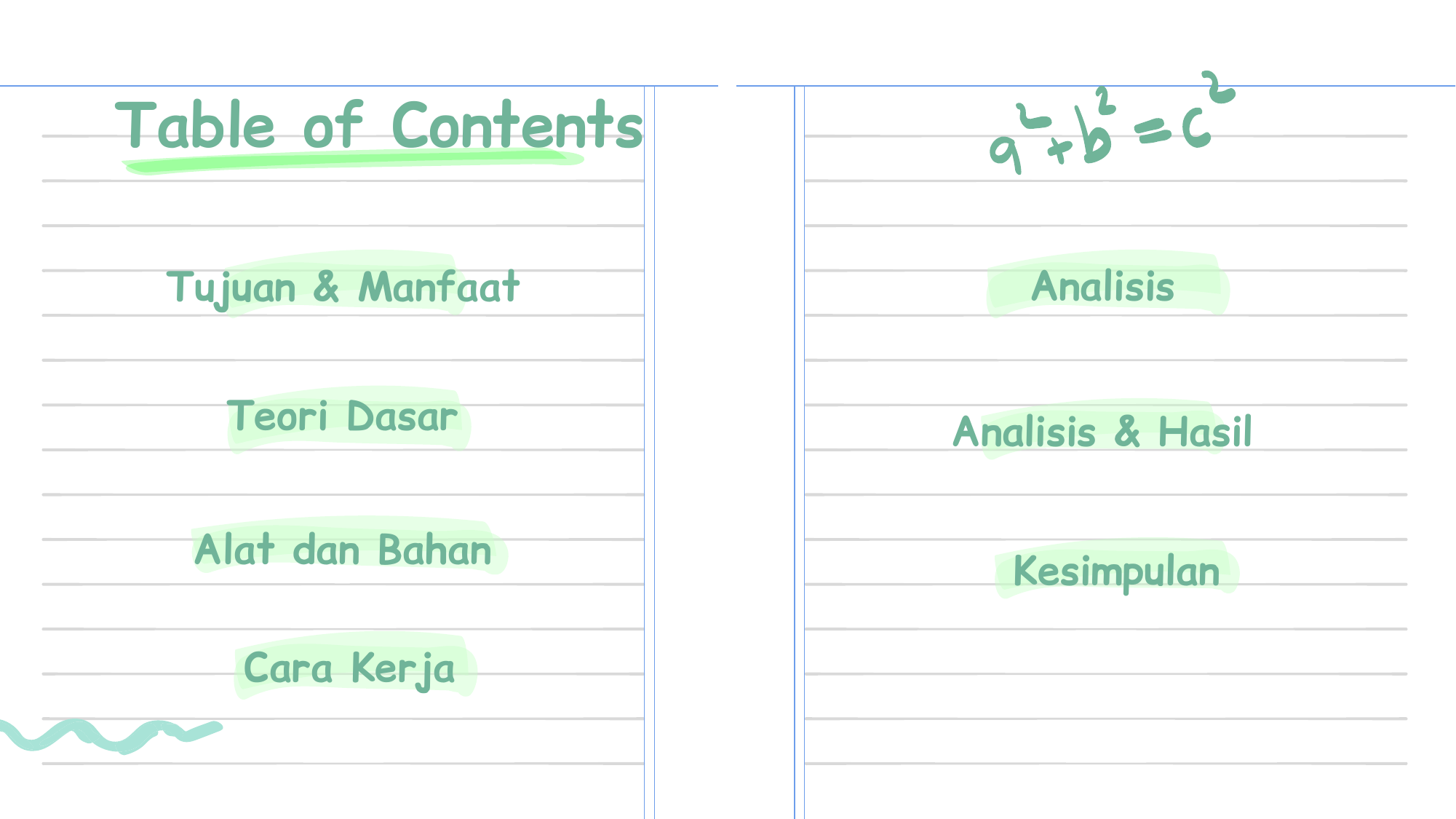

# Table of Contents

Analisis
Tujuan & Manfaat

Teori Dasar

Analisis & Hasil

Alat dan Bahan

Kesimpulan

Cara Kerja